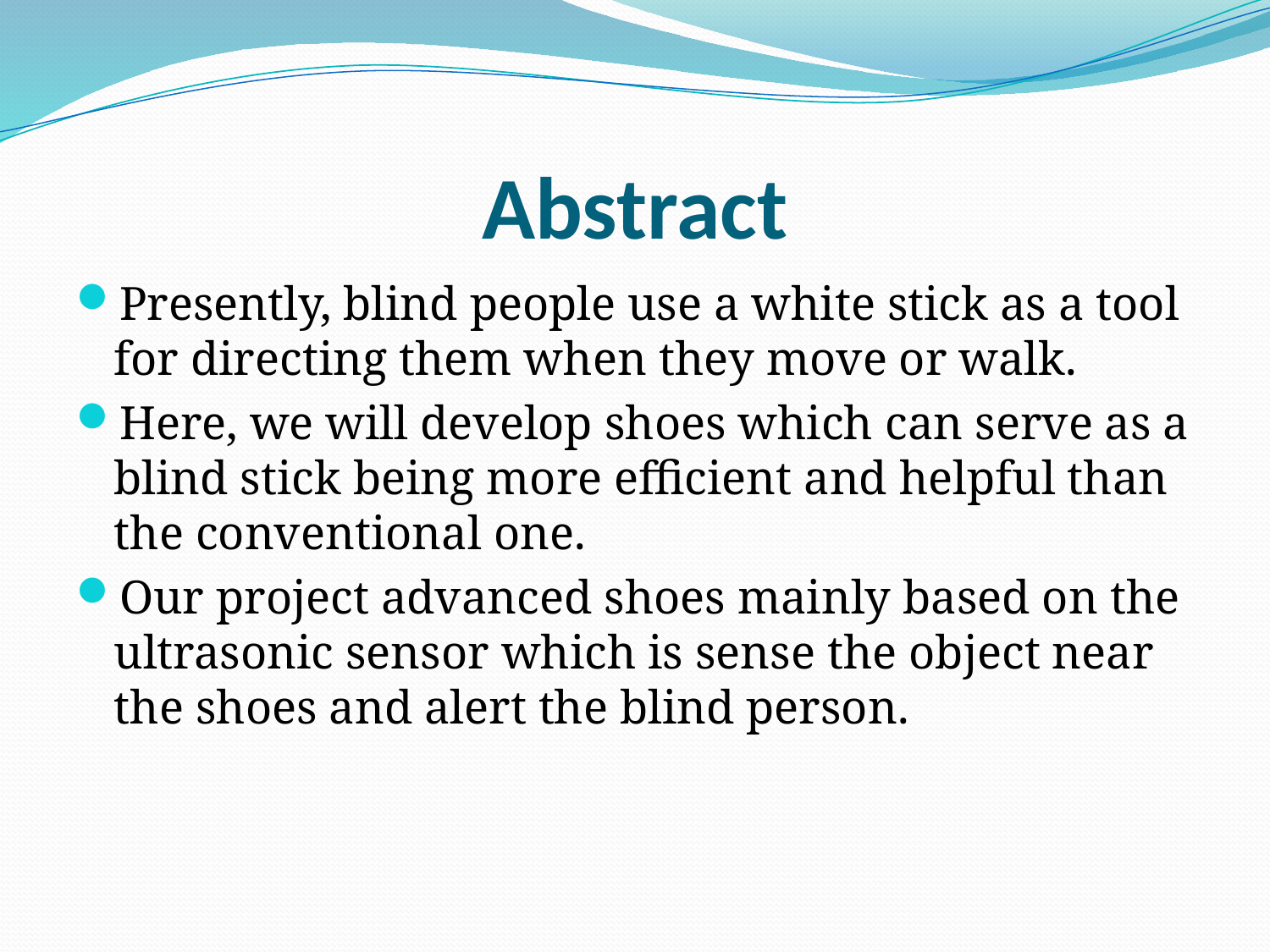

# Abstract
Presently, blind people use a white stick as a tool for directing them when they move or walk.
Here, we will develop shoes which can serve as a blind stick being more efficient and helpful than the conventional one.
Our project advanced shoes mainly based on the ultrasonic sensor which is sense the object near the shoes and alert the blind person.